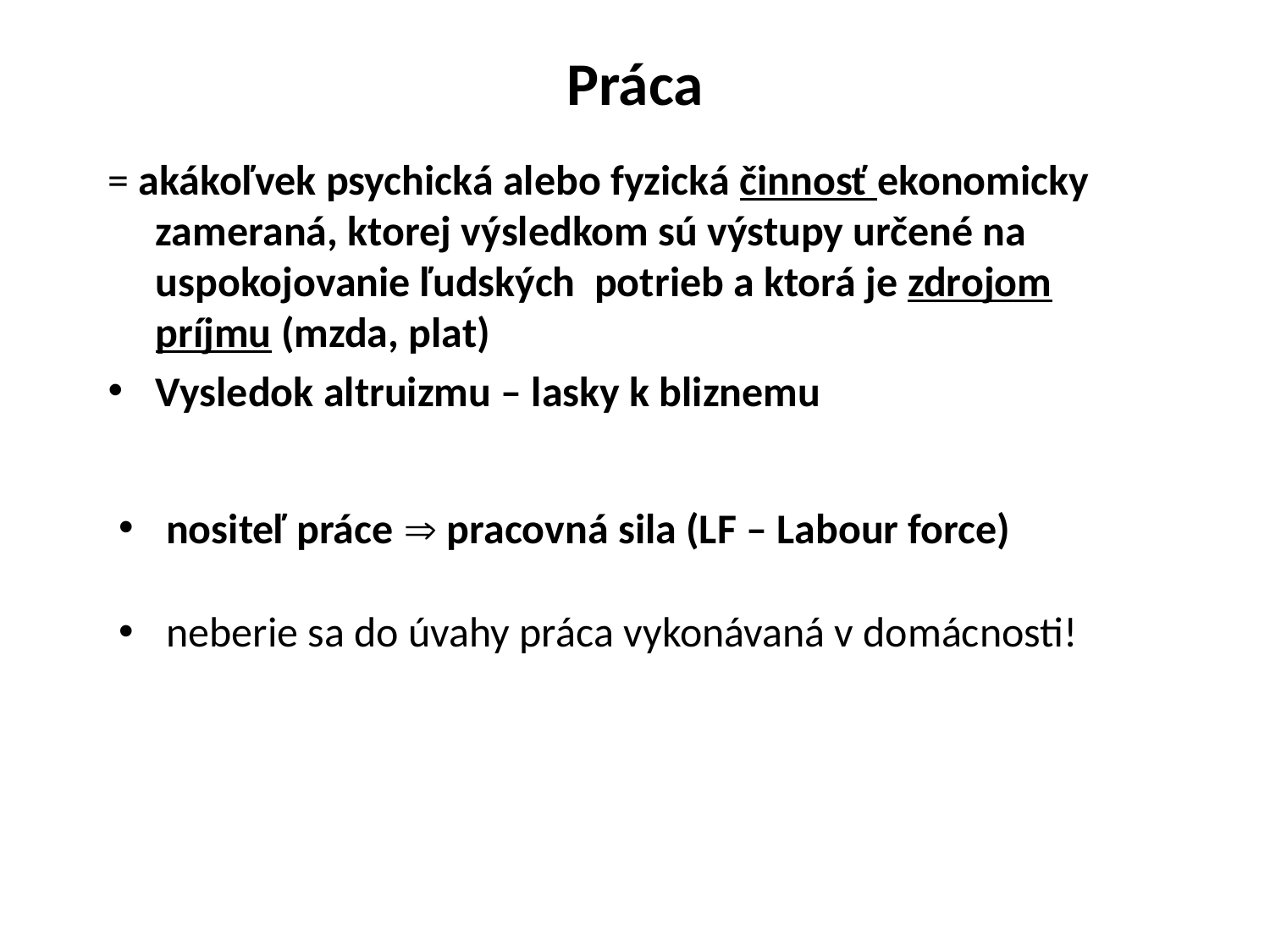

# Práca
= akákoľvek psychická alebo fyzická činnosť ekonomicky zameraná, ktorej výsledkom sú výstupy určené na uspokojovanie ľudských  potrieb a ktorá je zdrojom príjmu (mzda, plat)
Vysledok altruizmu – lasky k bliznemu

nositeľ práce ⇒ pracovná sila (LF – Labour force)

neberie sa do úvahy práca vykonávaná v domácnosti!